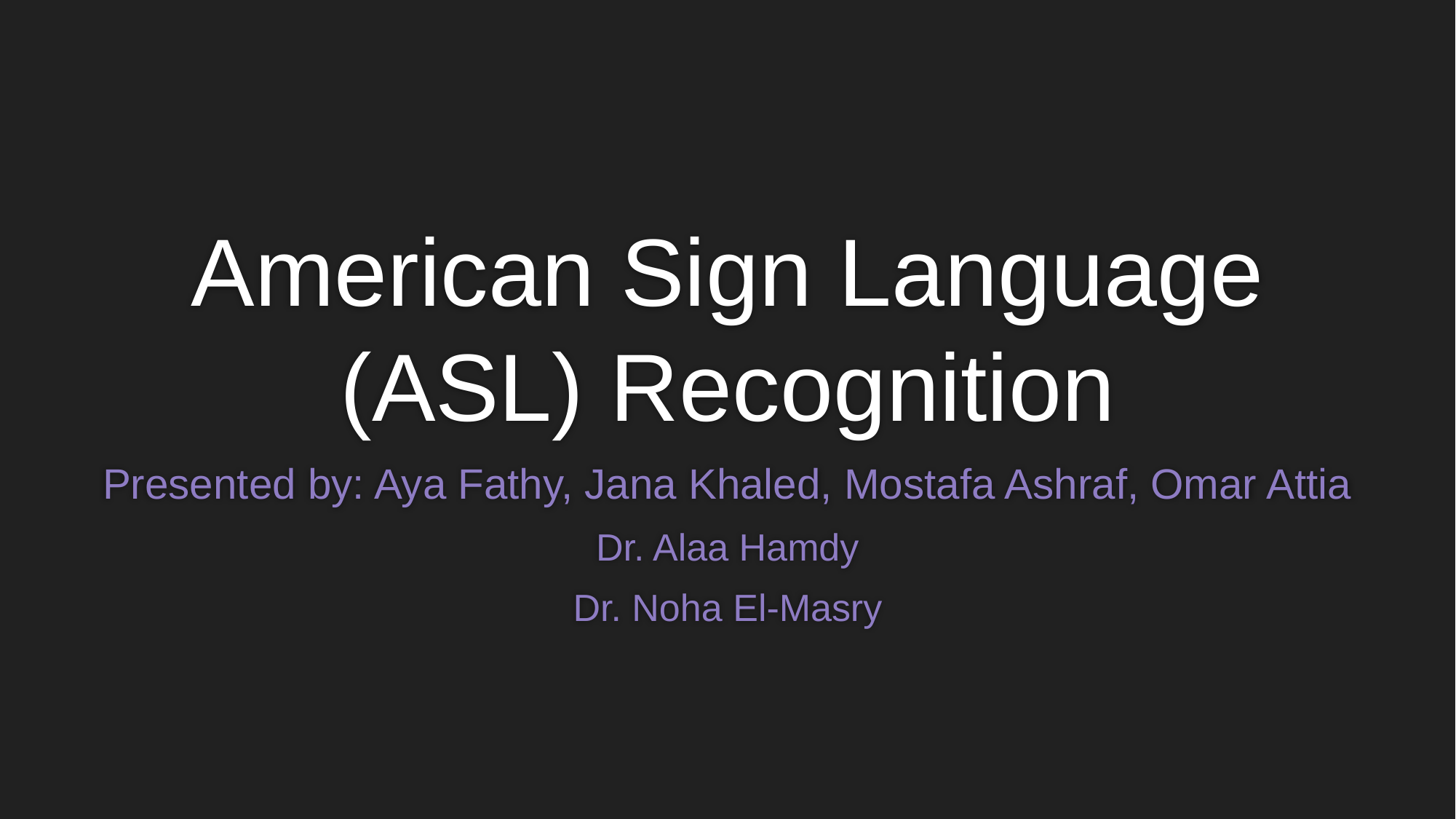

# American Sign Language (ASL) Recognition
Presented by: Aya Fathy, Jana Khaled, Mostafa Ashraf, Omar Attia
Dr. Alaa Hamdy
Dr. Noha El-Masry